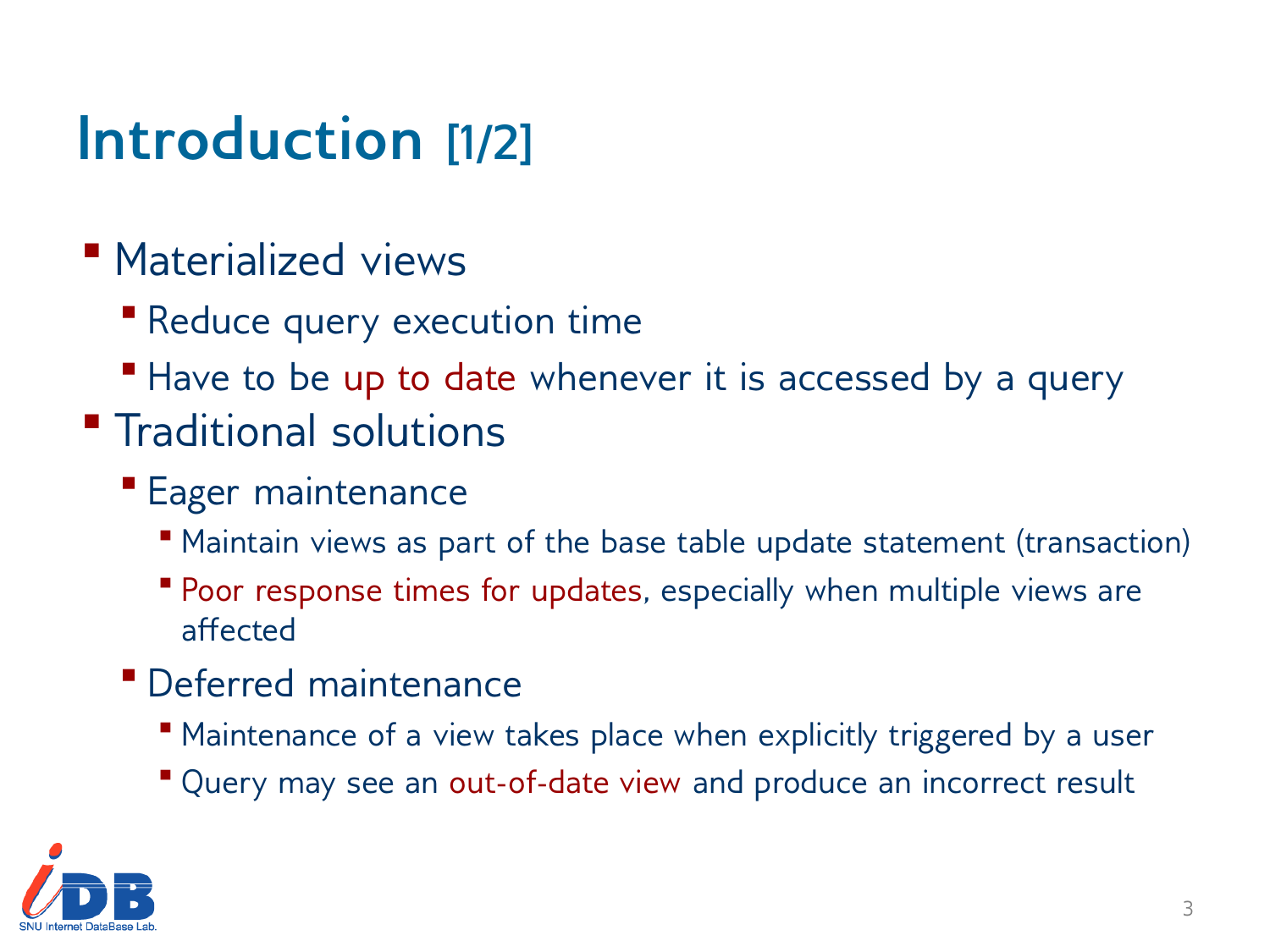

# Introduction [1/2]
Materialized views
Reduce query execution time
Have to be up to date whenever it is accessed by a query
Traditional solutions
Eager maintenance
Maintain views as part of the base table update statement (transaction)
Poor response times for updates, especially when multiple views are affected
Deferred maintenance
Maintenance of a view takes place when explicitly triggered by a user
Query may see an out-of-date view and produce an incorrect result
3